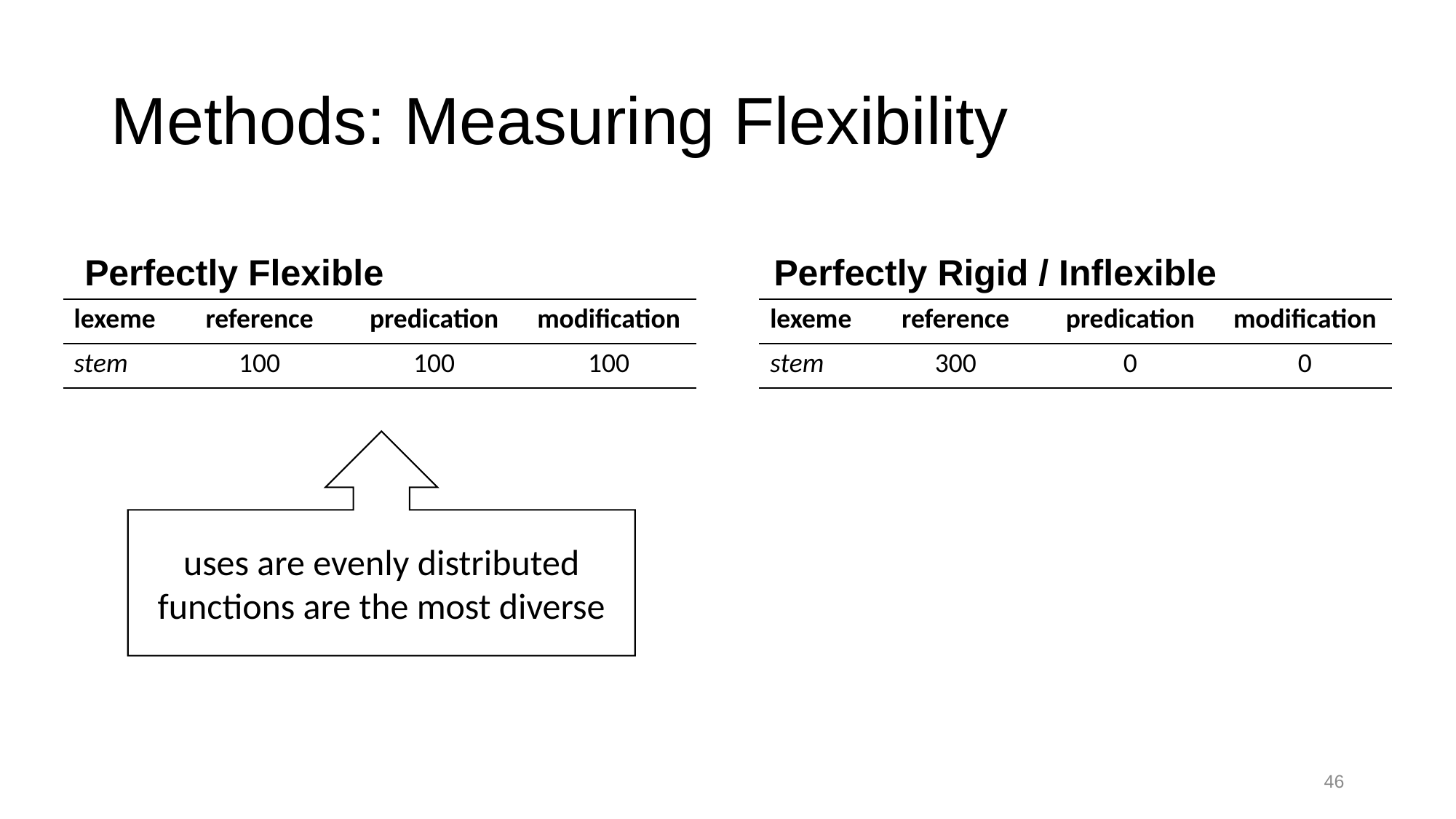

# Methods: Measuring Flexibility
Perfectly Flexible
Perfectly Rigid / Inflexible
| lexeme | reference | predication | modification |
| --- | --- | --- | --- |
| stem | 100 | 100 | 100 |
| lexeme | reference | predication | modification |
| --- | --- | --- | --- |
| stem | 300 | 0 | 0 |
uses are evenly distributed
functions are the most diverse
46